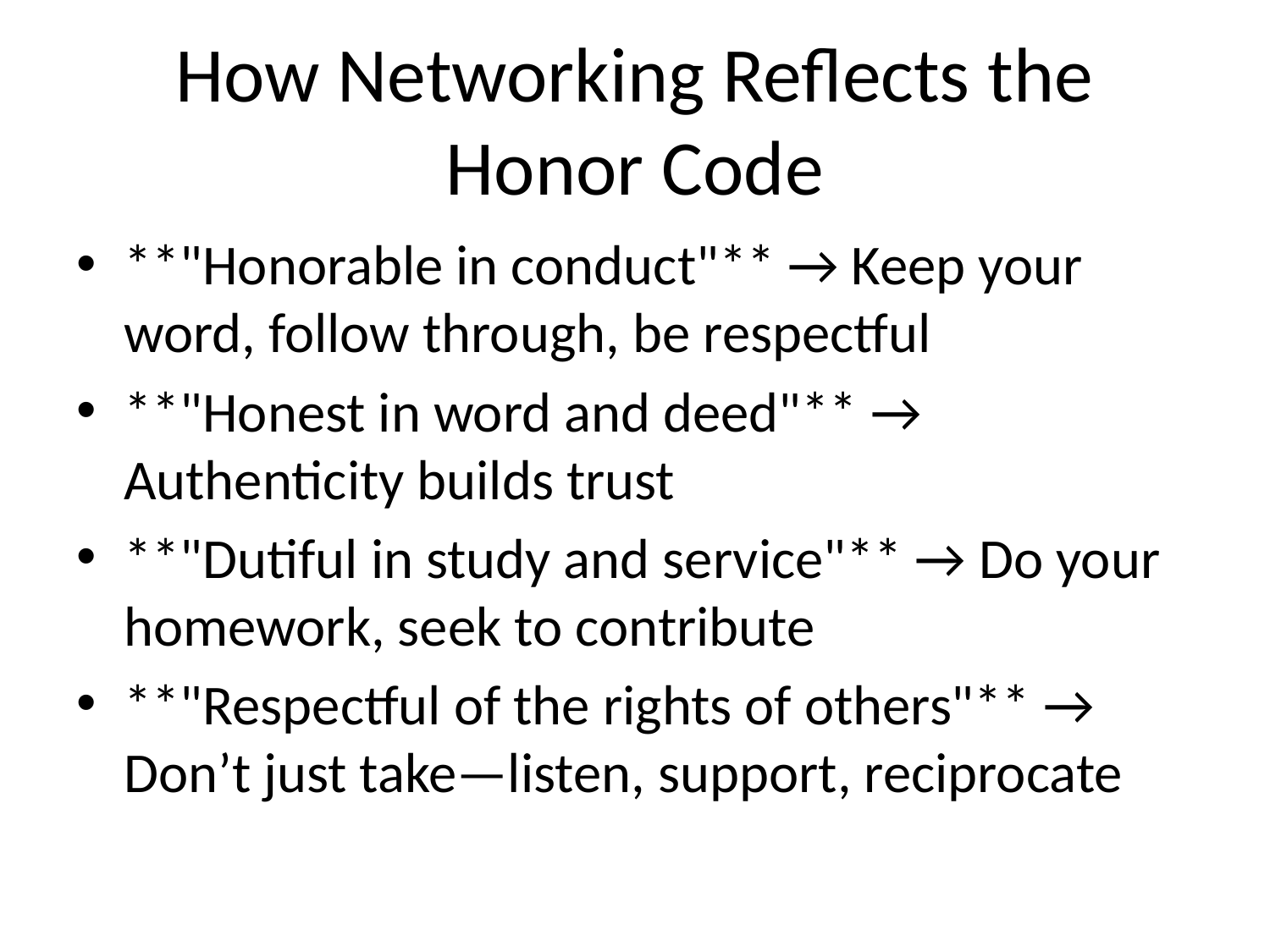

# How Networking Reflects the Honor Code
**"Honorable in conduct"** → Keep your word, follow through, be respectful
**"Honest in word and deed"** → Authenticity builds trust
**"Dutiful in study and service"** → Do your homework, seek to contribute
**"Respectful of the rights of others"** → Don’t just take—listen, support, reciprocate